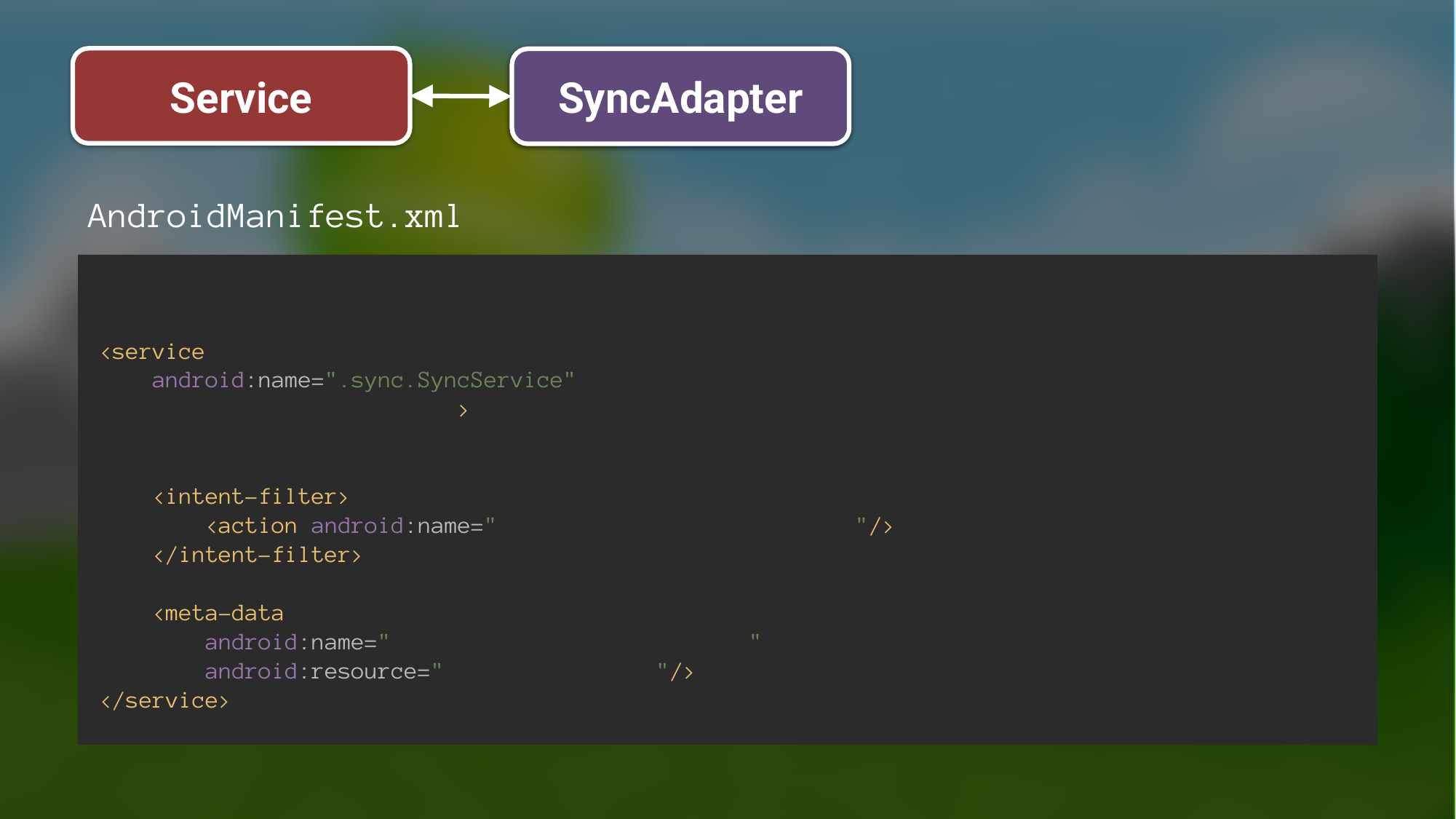

Service
SyncAdapter
SyncAdapter
AndroidManifest.xml

<service
    android:name=".sync.SyncService"
                           >

    <intent-filter>
        <action android:name="                           "/>
    </intent-filter>
    <meta-data
        android:name="                           "
        android:resource="                "/>
</service>